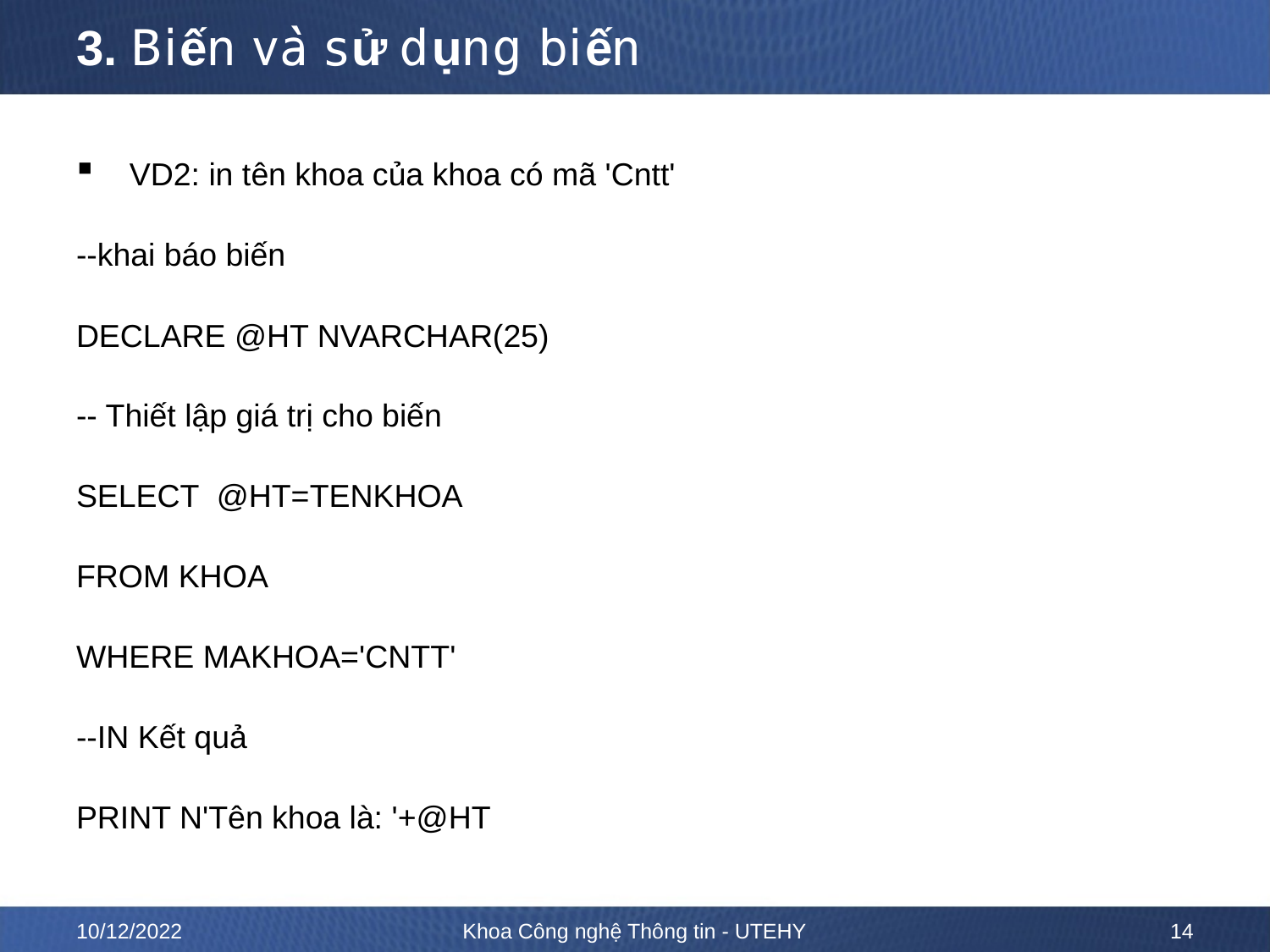

# 3. Biến và sử dụng biến
VD2: in tên khoa của khoa có mã 'Cntt'
--khai báo biến
DECLARE @HT NVARCHAR(25)
-- Thiết lập giá trị cho biến
SELECT  @HT=TENKHOA
FROM KHOA
WHERE MAKHOA='CNTT'
--IN Kết quả
PRINT N'Tên khoa là: '+@HT
10/12/2022
Khoa Công nghệ Thông tin - UTEHY
14